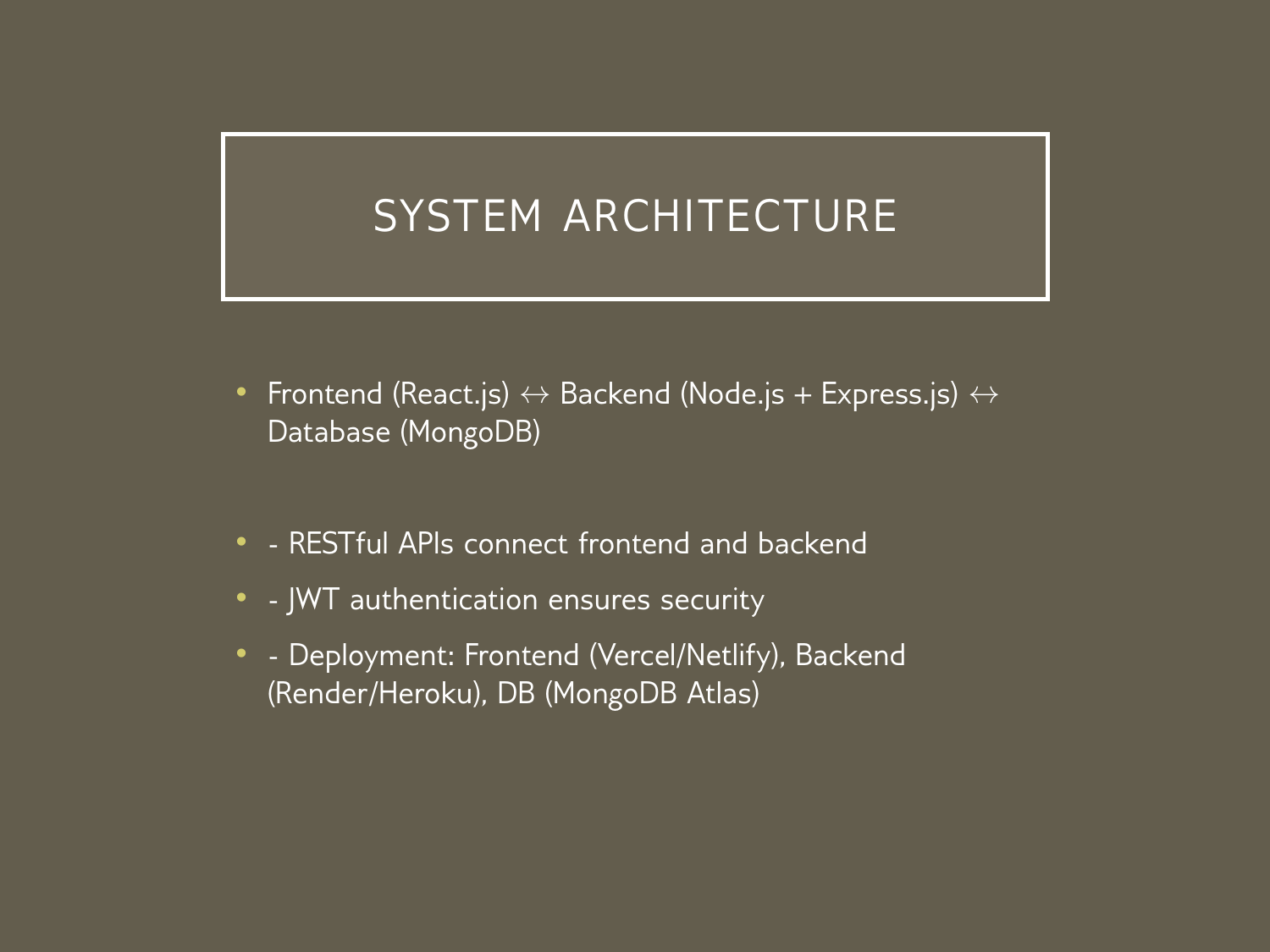

# System Architecture
Frontend (React.js) ↔ Backend (Node.js + Express.js) ↔ Database (MongoDB)

- RESTful APIs connect frontend and backend
- JWT authentication ensures security
- Deployment: Frontend (Vercel/Netlify), Backend (Render/Heroku), DB (MongoDB Atlas)